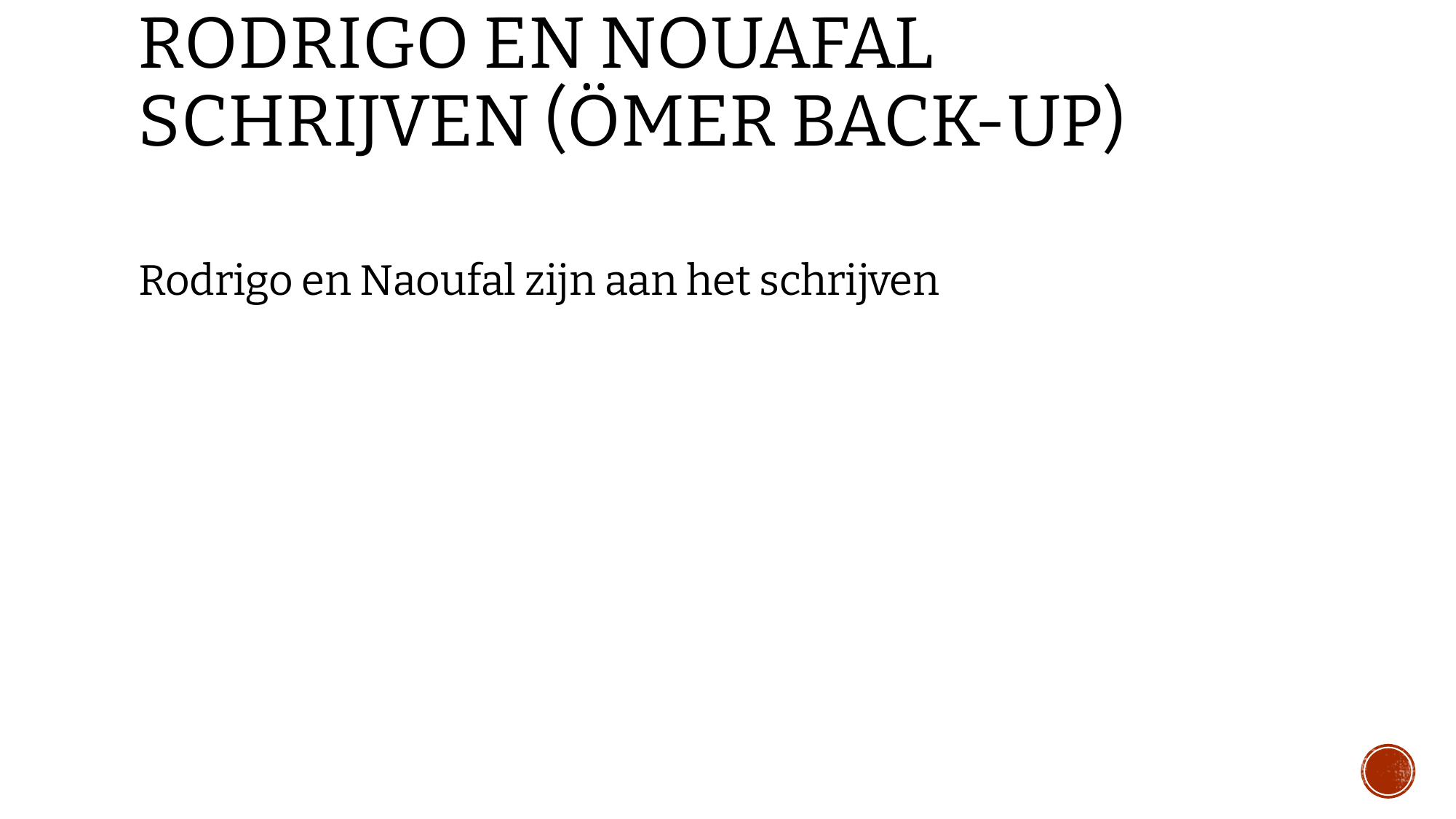

# Rodrigo en Nouafal schrijven (Ömer back-up)
Rodrigo en Naoufal zijn aan het schrijven